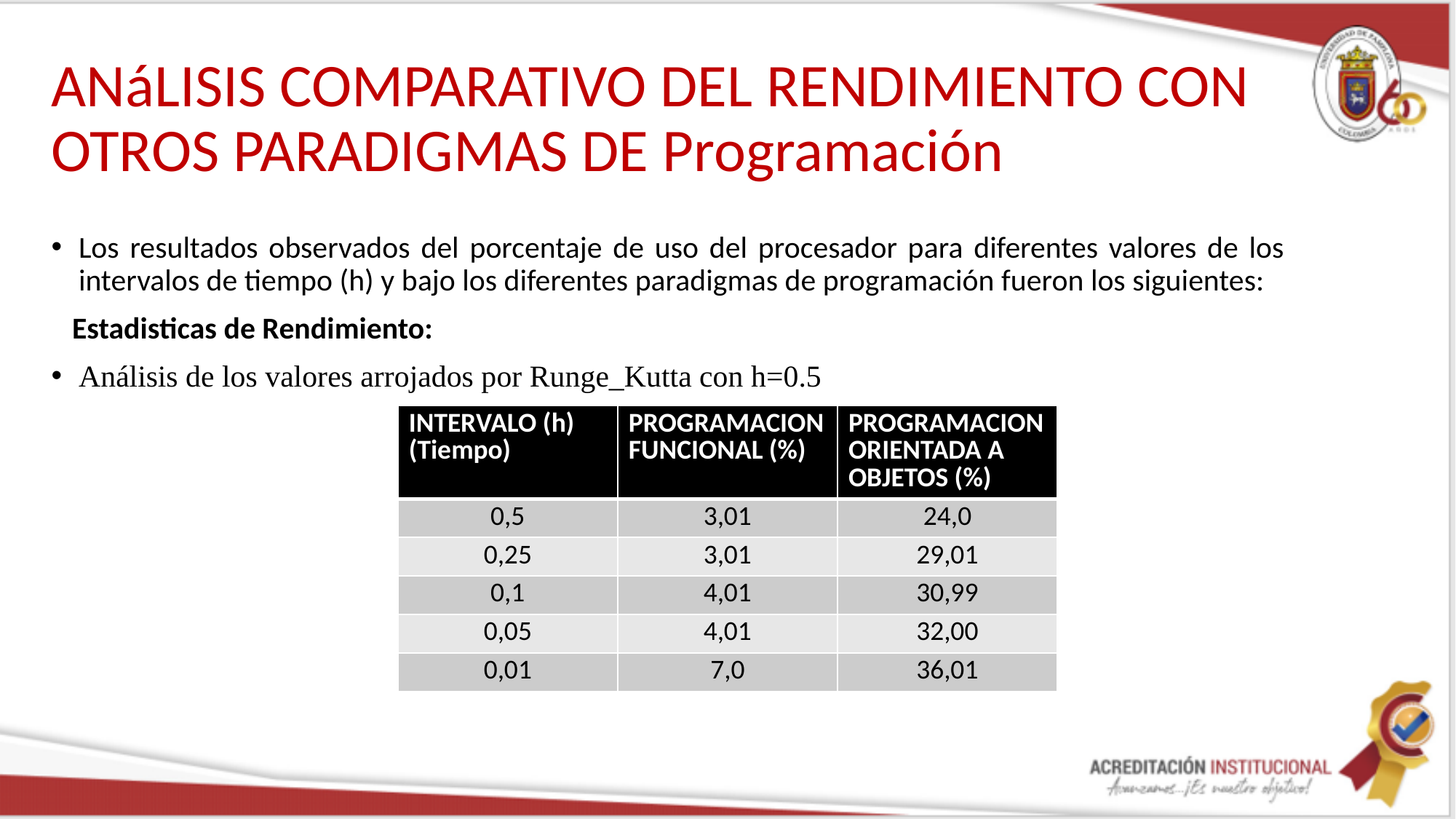

# ANáLISIS COMPARATIVO DEL RENDIMIENTO CON OTROS PARADIGMAS DE Programación
Los resultados observados del porcentaje de uso del procesador para diferentes valores de los intervalos de tiempo (h) y bajo los diferentes paradigmas de programación fueron los siguientes:
   Estadisticas de Rendimiento:
Análisis de los valores arrojados por Runge_Kutta con h=0.5
| INTERVALO (h) (Tiempo) | PROGRAMACION FUNCIONAL (%) | PROGRAMACION ORIENTADA A OBJETOS (%) |
| --- | --- | --- |
| 0,5 | 3,01 | 24,0 |
| 0,25 | 3,01 | 29,01 |
| 0,1 | 4,01 | 30,99 |
| 0,05 | 4,01 | 32,00 |
| 0,01 | 7,0 | 36,01 |